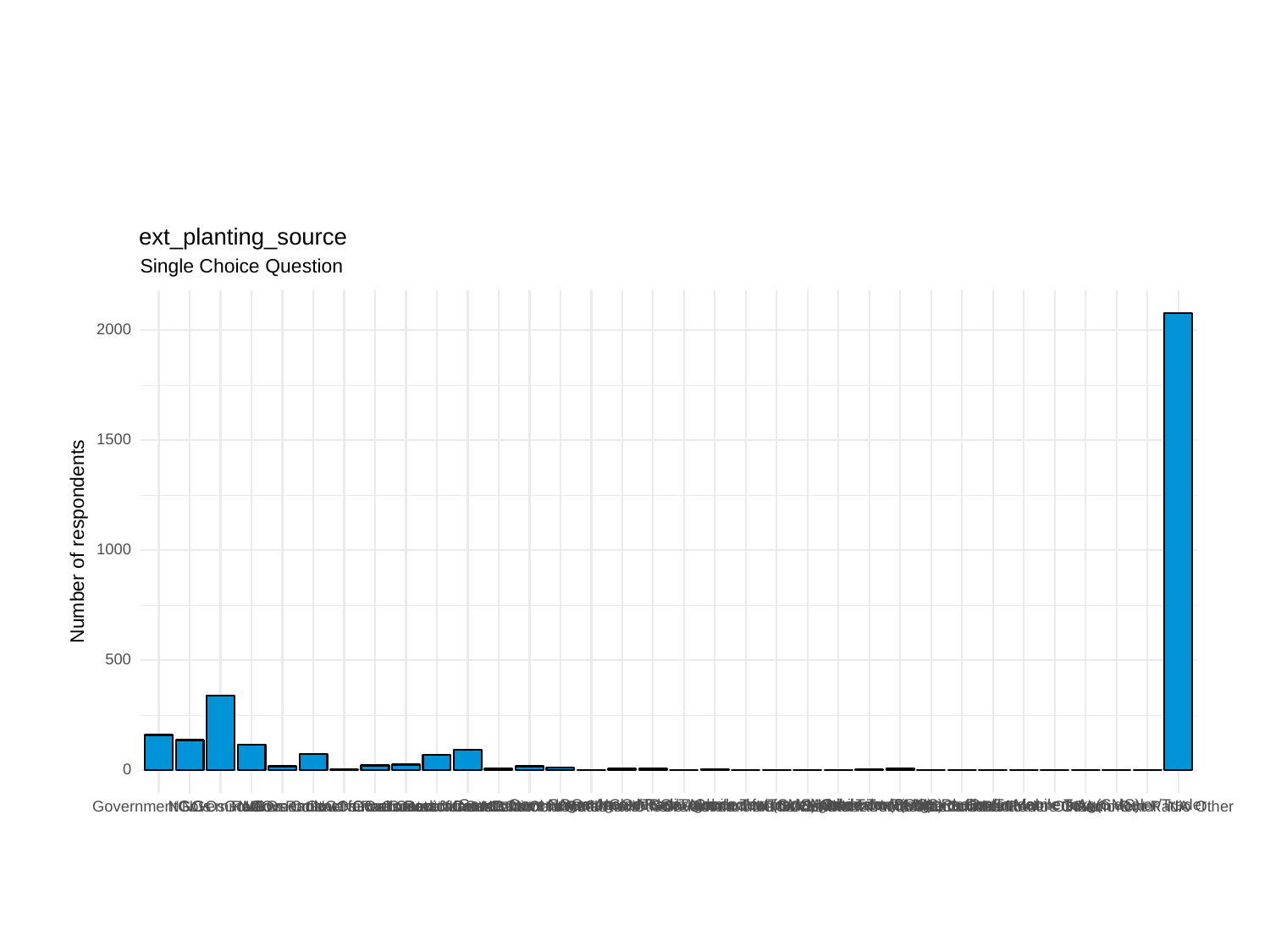

ext_planting_source
Single Choice Question

2000

1500

Number of respondents
1000

500

0

Government NGOs Agro dealer/Trader
Government NGOs Radio Mobile Text (SMS) Other
Government NGOs Agro dealer/Trader Mobile Text (SMS)
Agro dealer/Trader
Contact farmers Agro dealer/Trader Radio
Mobile Text (SMS)
Government Agro dealer/Trader
Contact farmers Agro dealer/Trader
Radio Mobile Text (SMS)
Government NGOs
NGOs
Government NGOs Radio
NGOs Radio
NGOs Contact farmers Radio
Government NGOs Contact farmers
Government NGOs Contact farmers Radio
NGOs Contact farmers
Other
Government Other
Government NGOs Contact farmers Other
Government NGOs Other
Contact farmers Radio Other
NGOs Other
Contact farmers Other
Government Radio Other
Radio Other
Government
Government Contact farmers
Contact farmers
Government Radio
Contact farmers Radio
Government Contact farmers Radio
Radio
NA